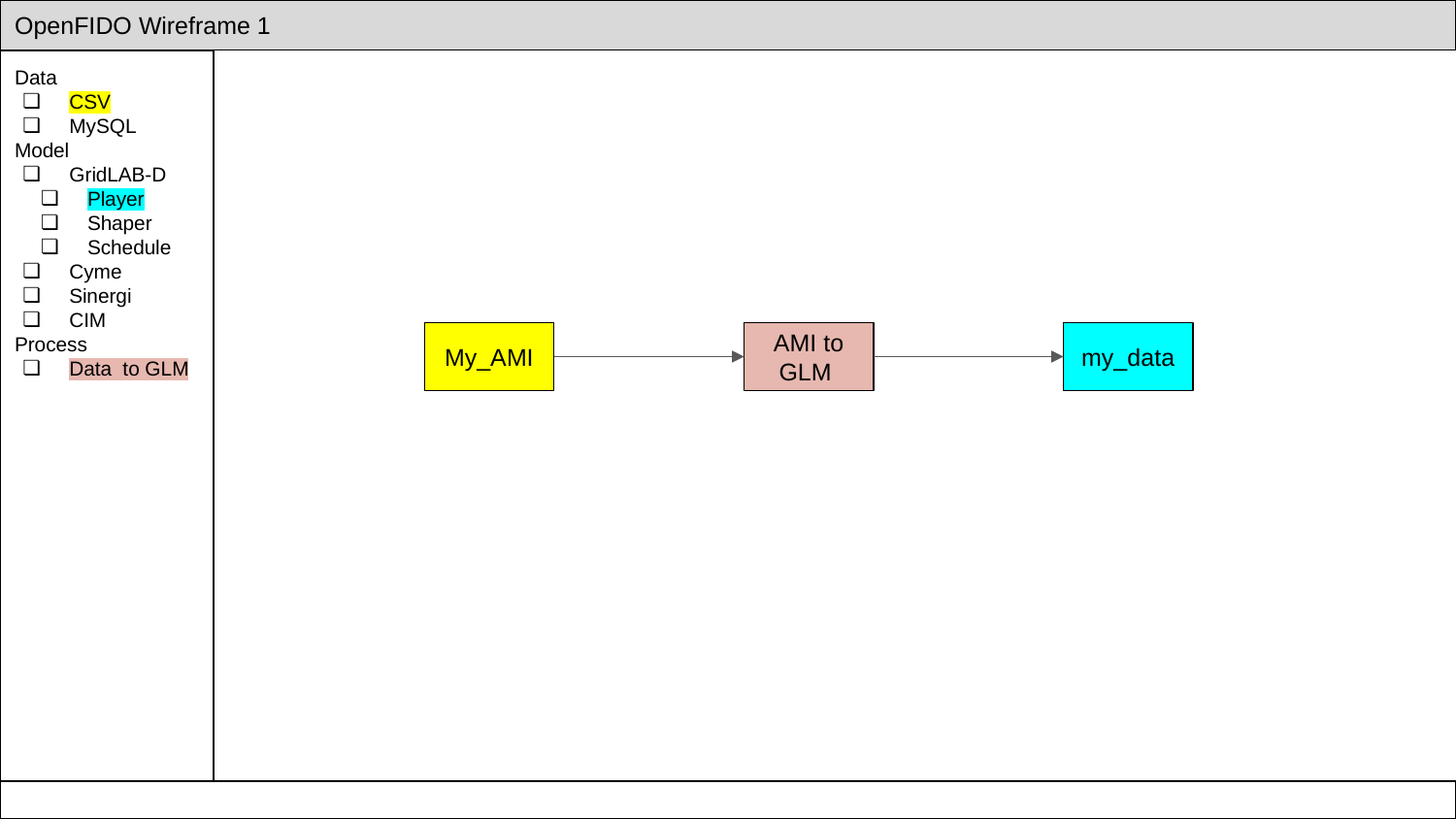

OpenFIDO Wireframe 1
Data
CSV
MySQL
Model
GridLAB-D
Player
Shaper
Schedule
Cyme
Sinergi
CIM
Process
Data  to GLM

My_AMI
AMI to GLM
my_data